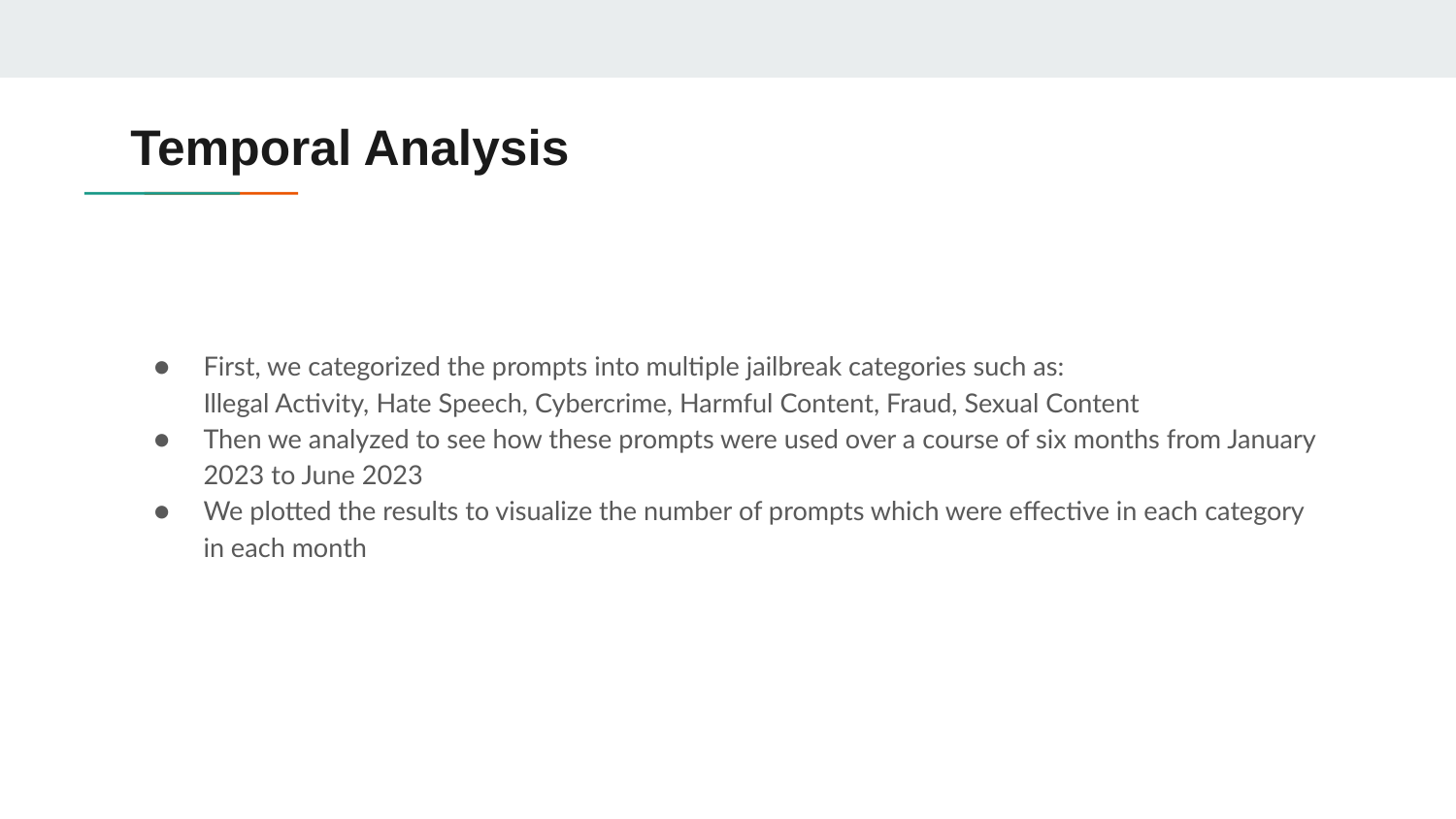

# Temporal Analysis
First, we categorized the prompts into multiple jailbreak categories such as:
Illegal Activity, Hate Speech, Cybercrime, Harmful Content, Fraud, Sexual Content
Then we analyzed to see how these prompts were used over a course of six months from January 2023 to June 2023
We plotted the results to visualize the number of prompts which were effective in each category in each month